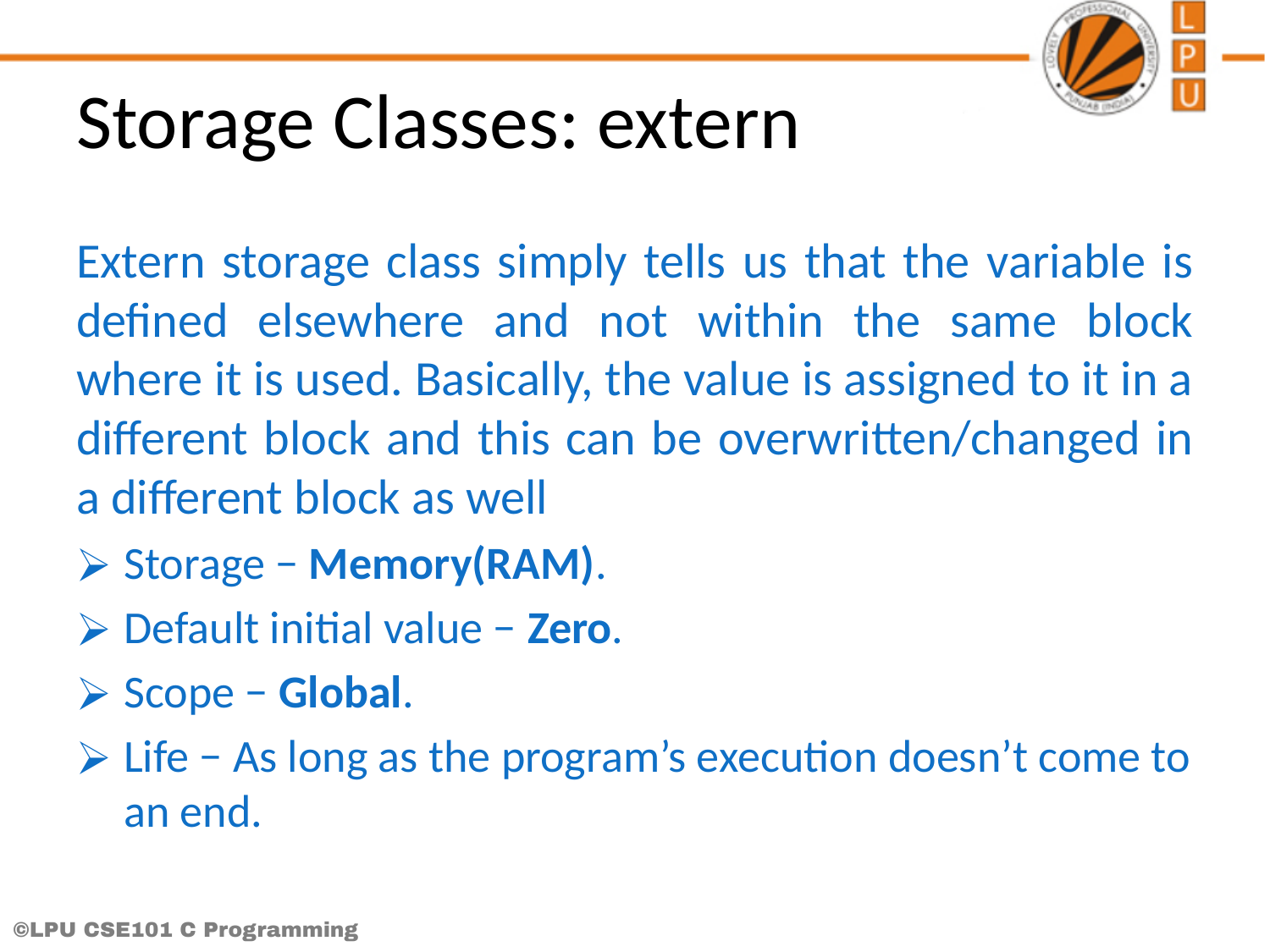

# Storage Classes: extern
Extern storage class simply tells us that the variable is defined elsewhere and not within the same block where it is used. Basically, the value is assigned to it in a different block and this can be overwritten/changed in a different block as well
Storage − Memory(RAM).
Default initial value − Zero.
Scope − Global.
Life − As long as the program’s execution doesn’t come to an end.